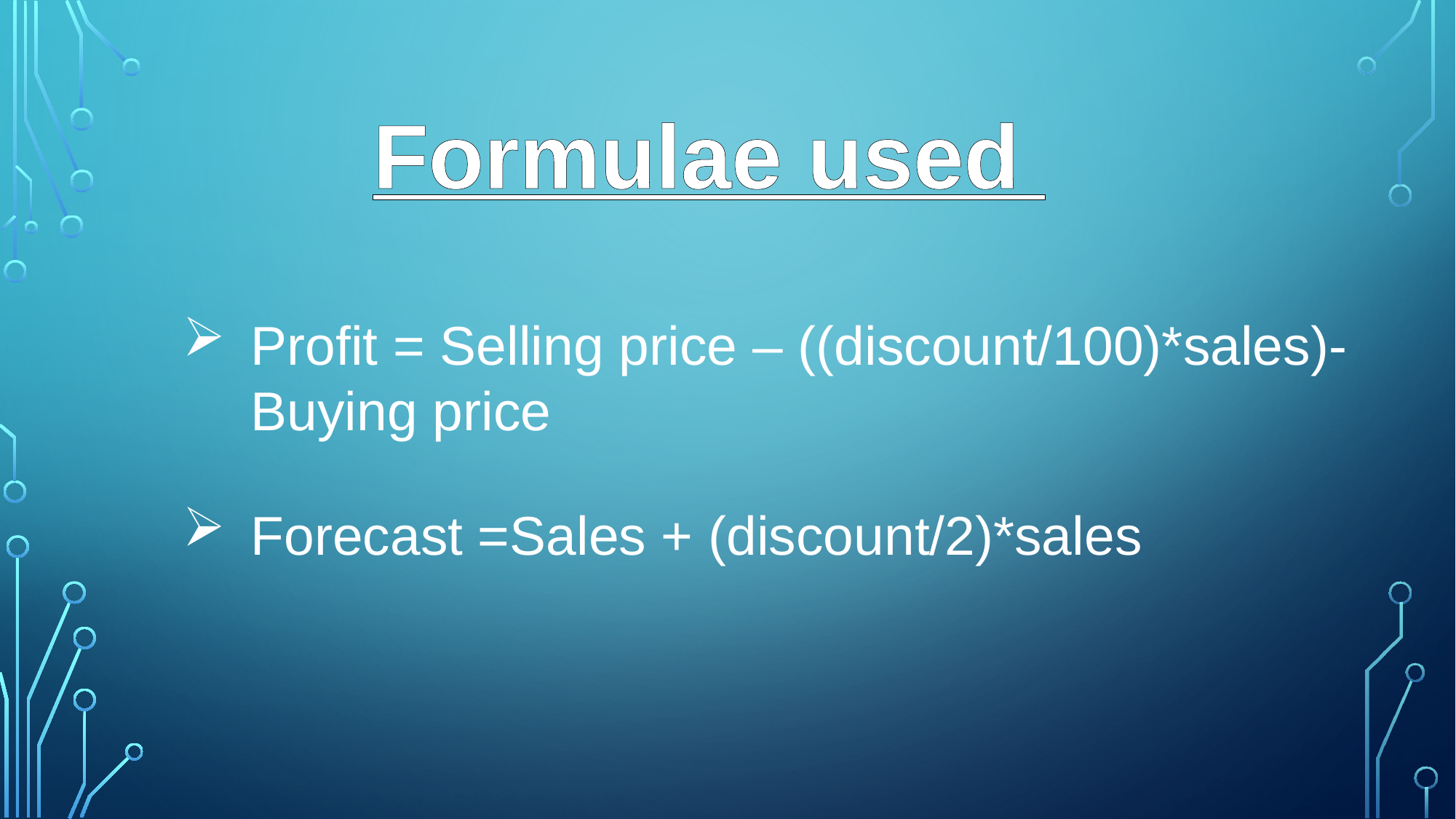

Formulae used
Profit = Selling price – ((discount/100)*sales)-Buying price
Forecast =Sales + (discount/2)*sales